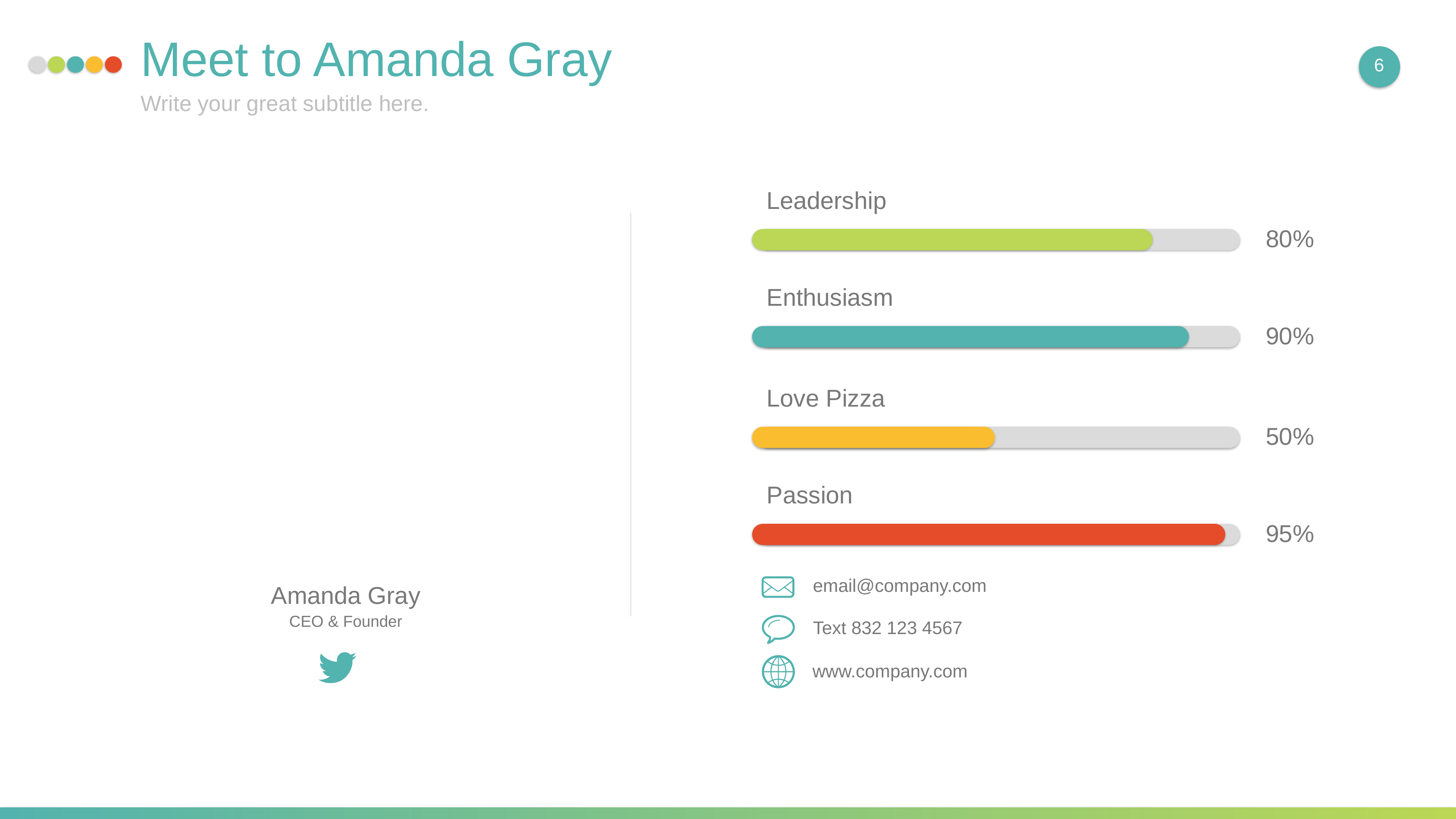

Meet to Amanda Gray
6
Write your great subtitle here.
Leadership

80%

Enthusiasm
90%

Love Pizza
50%

Passion
95%

email@company.com

Amanda Gray
CEO & Founder
Text 832 123 4567

www.company.com